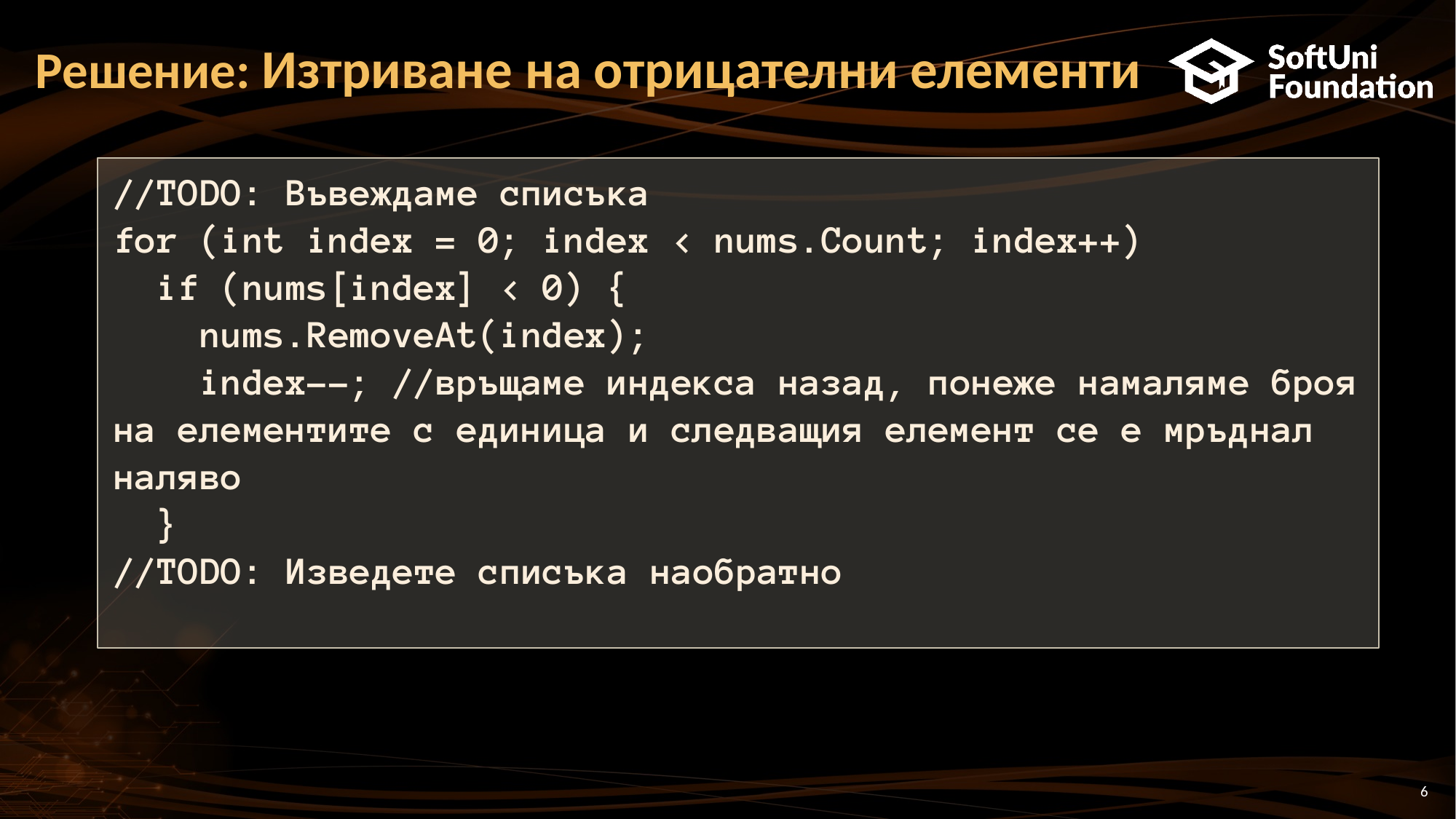

# Решение: Изтриване на отрицателни елементи
//TODO: Въвеждаме списъка
for (int index = 0; index < nums.Count; index++)
  if (nums[index] < 0) {
    nums.RemoveAt(index);
    index--; //връщаме индекса назад, понеже намаляме броя на елементите с единица и следващия елемент се е мръднал наляво
  }
//TODO: Изведете списъка наобратно

6